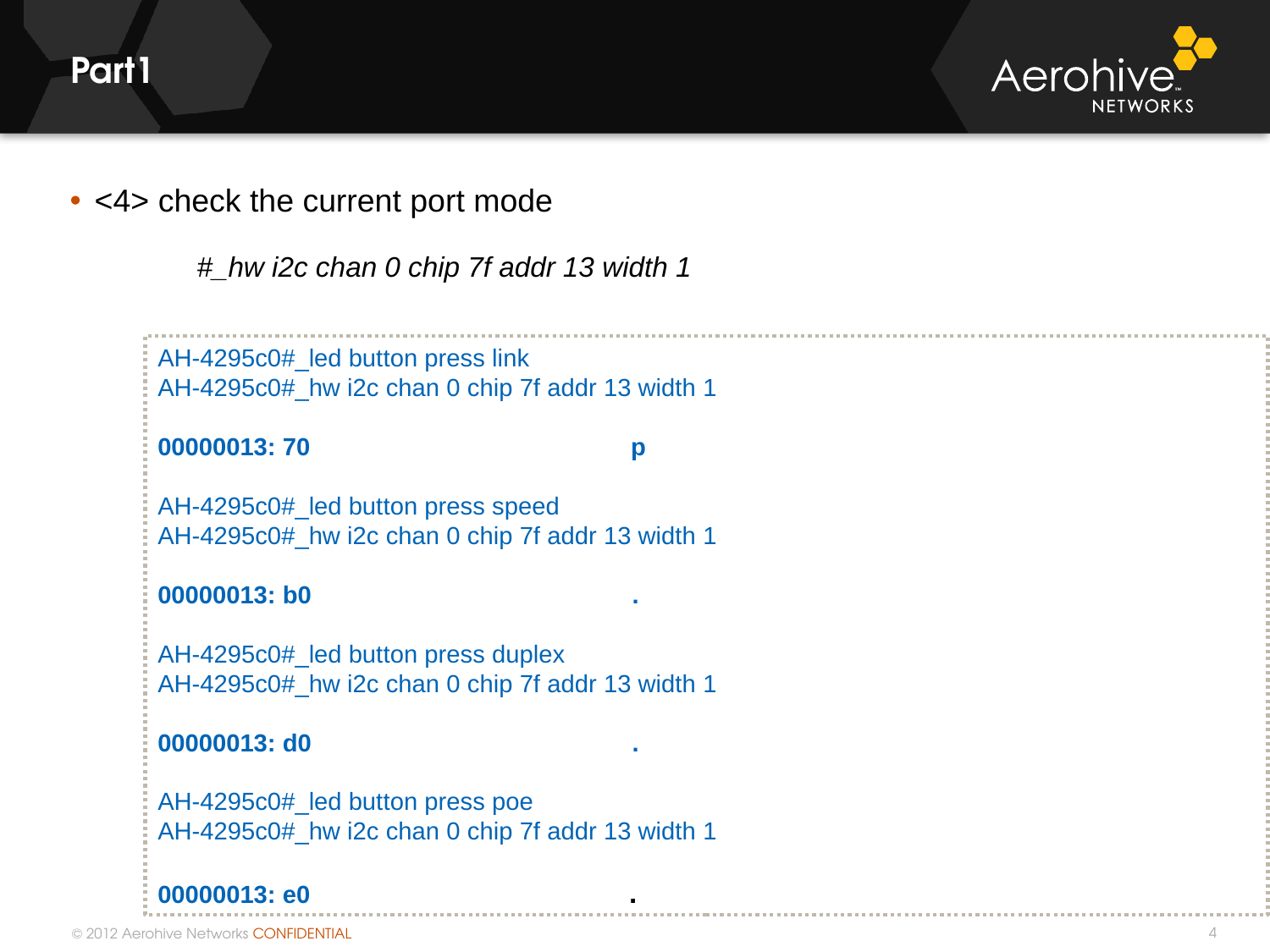

# Part1
<4> check the current port mode
	#_hw i2c chan 0 chip 7f addr 13 width 1

AH-4295c0#_led button press link
AH-4295c0#_hw i2c chan 0 chip 7f addr 13 width 1
00000013: 70                                              p
AH-4295c0#_led button press speed              
AH-4295c0#_hw i2c chan 0 chip 7f addr 13 width 1
00000013: b0                                              .
AH-4295c0#_led button press duplex             
AH-4295c0#_hw i2c chan 0 chip 7f addr 13 width 1
00000013: d0                                              .
AH-4295c0#_led button press poe                
AH-4295c0#_hw i2c chan 0 chip 7f addr 13 width 1
00000013: e0                                         .
4